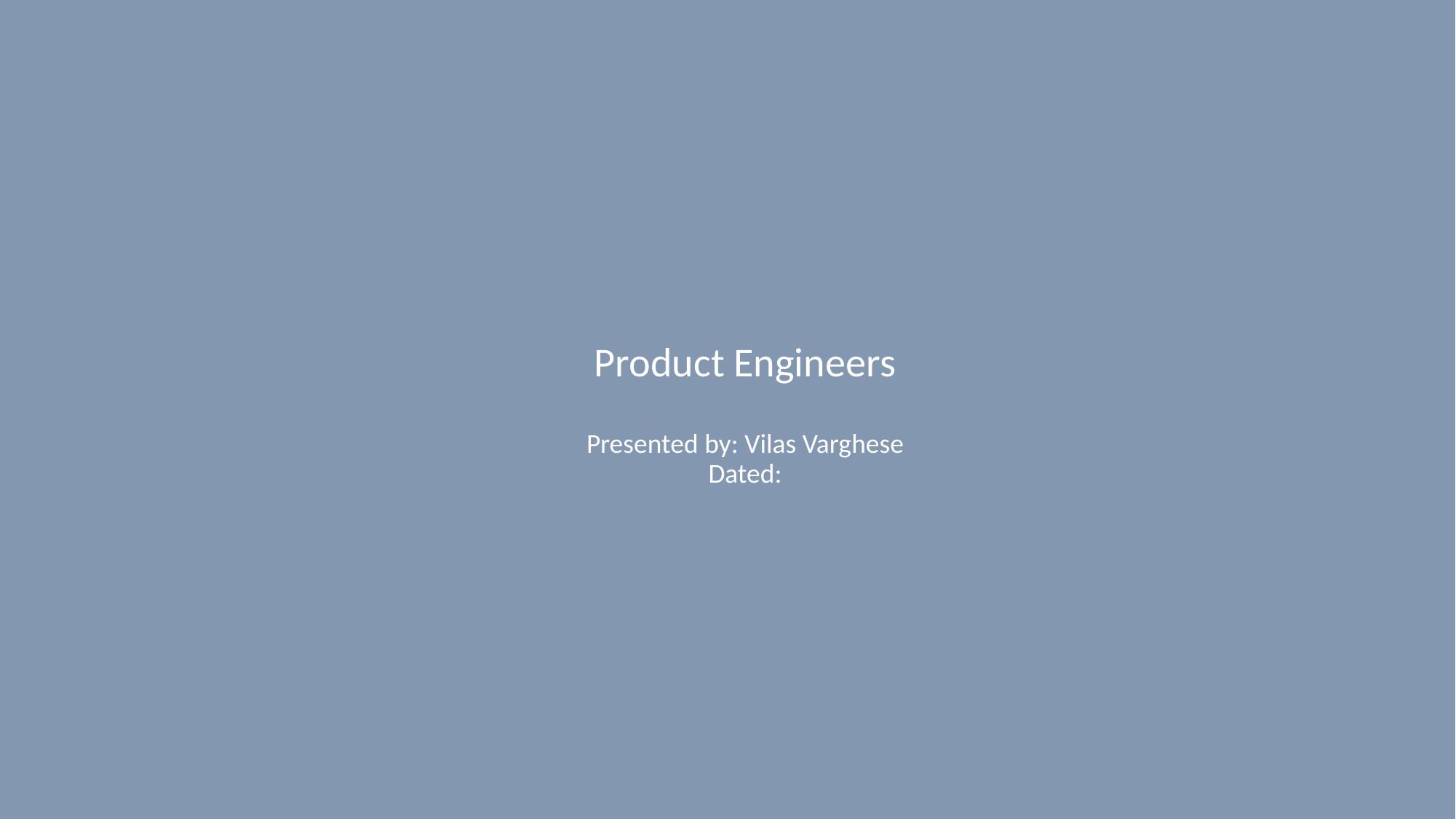

# Product Engineers Presented by: Vilas Varghese Dated: